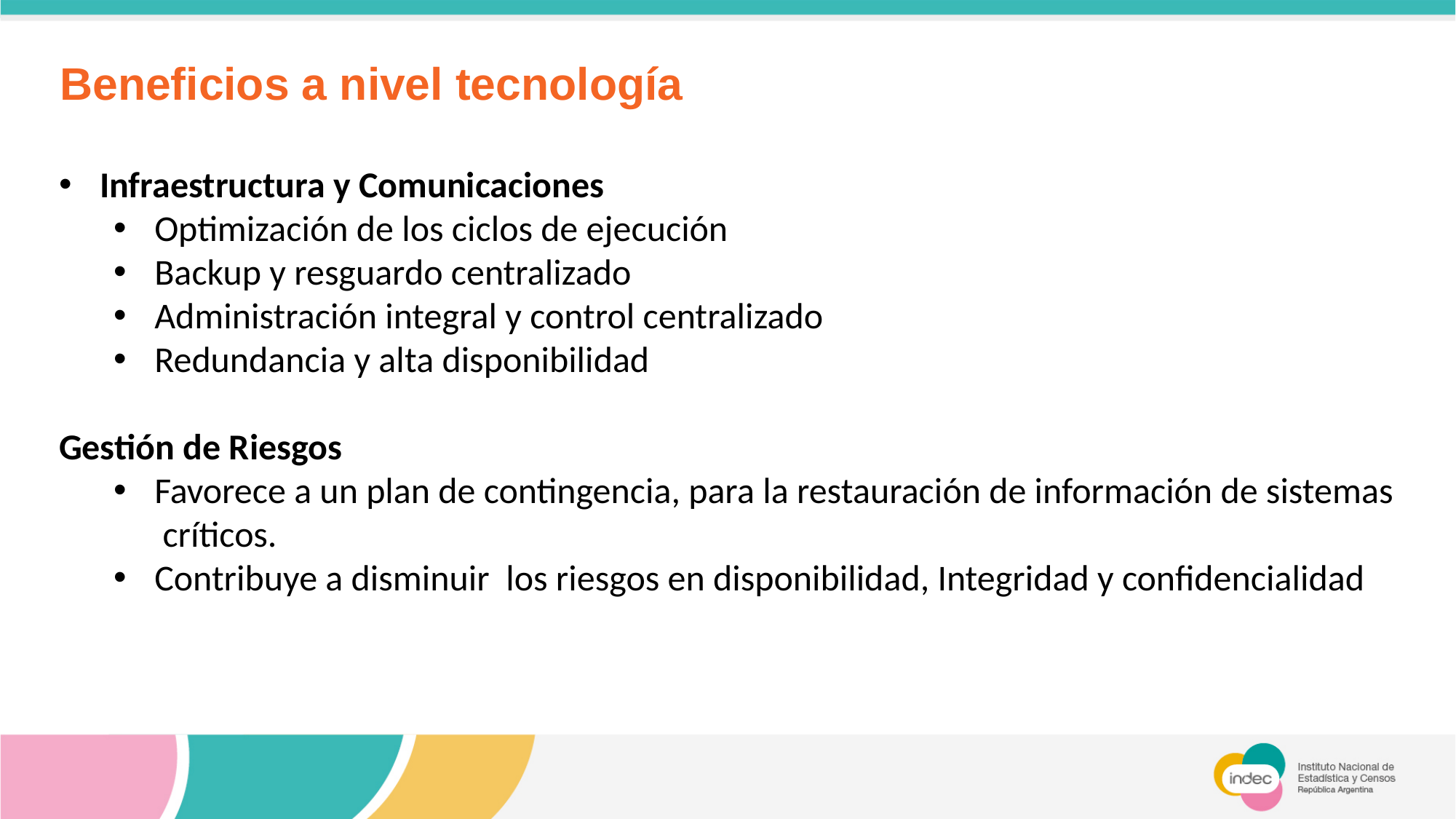

Beneficios a nivel tecnología

Infraestructura y Comunicaciones
Optimización de los ciclos de ejecución
Backup y resguardo centralizado
Administración integral y control centralizado
Redundancia y alta disponibilidad

Gestión de Riesgos
Favorece a un plan de contingencia, para la restauración de información de sistemas  críticos.
Contribuye a disminuir  los riesgos en disponibilidad, Integridad y confidencialidad